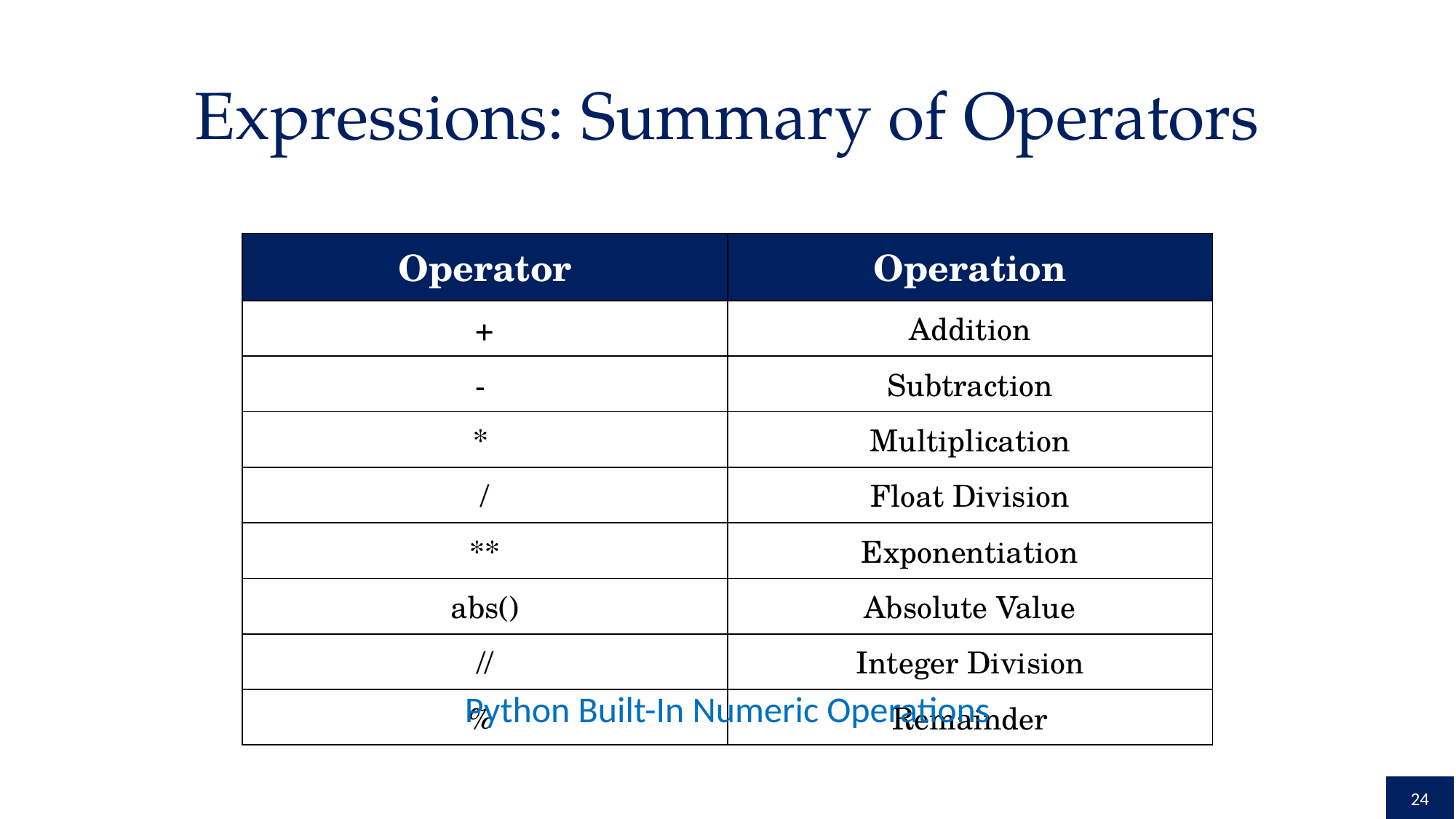

# Expressions: Summary of Operators

| Operator | Operation |
| --- | --- |
| + | Addition |
| - | Subtraction |
| \* | Multiplication |
| / | Float Division |
| \*\* | Exponentiation |
| abs() | Absolute Value |
| // | Integer Division |
| % | Remainder |
Python Built-In Numeric Operations
24